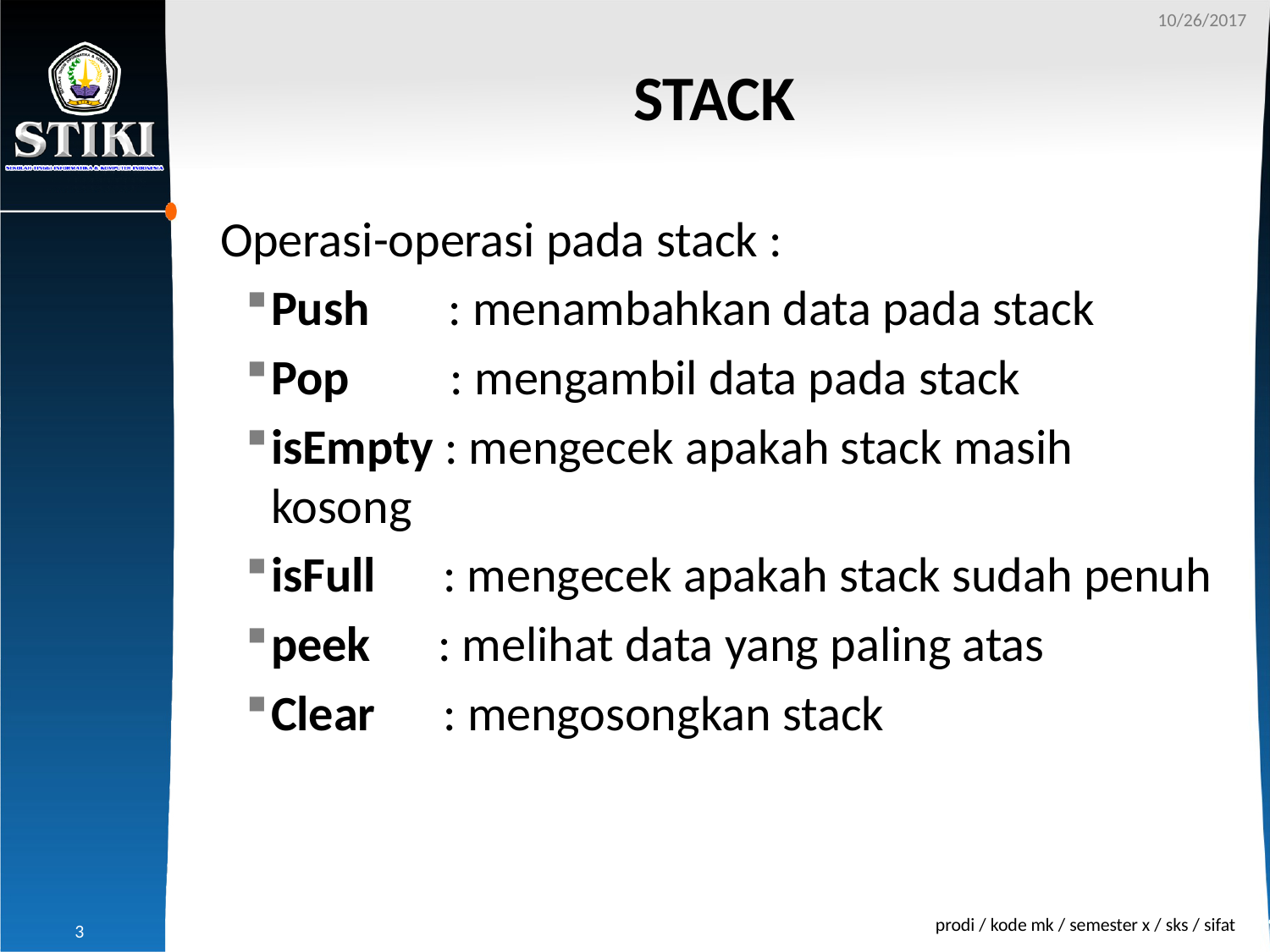

10/26/2017
# STACK
Operasi-operasi pada stack :
Push       : menambahkan data pada stack
Pop         : mengambil data pada stack
isEmpty : mengecek apakah stack masih kosong
isFull      : mengecek apakah stack sudah penuh
peek      : melihat data yang paling atas
Clear      : mengosongkan stack

3
prodi / kode mk / semester x / sks / sifat